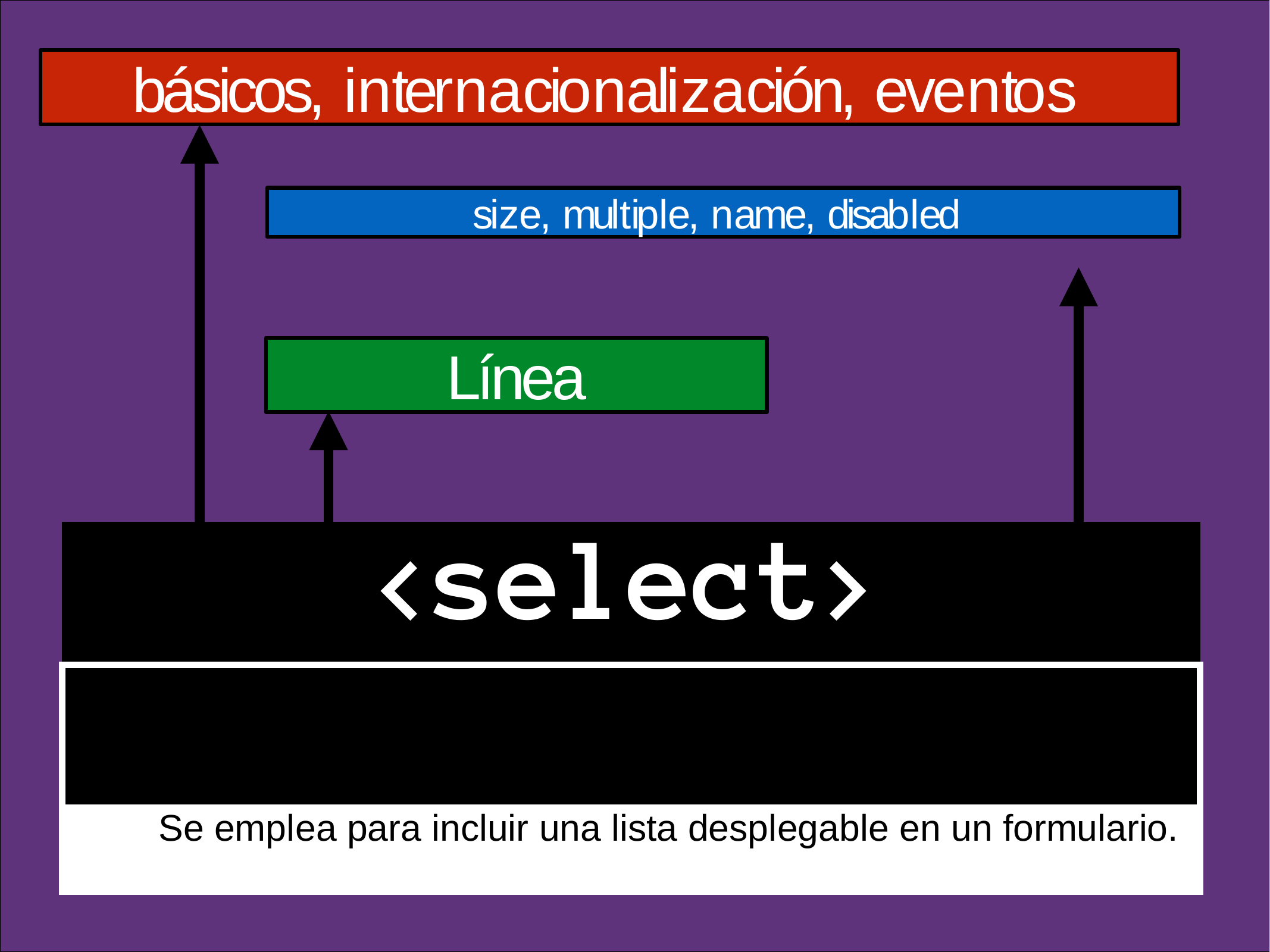

básicos, internacionalización, eventos

size, multiple, name, disabled

Línea

| <select> |
| --- |
|  |
| Se emplea para incluir una lista desplegable en un formulario. |